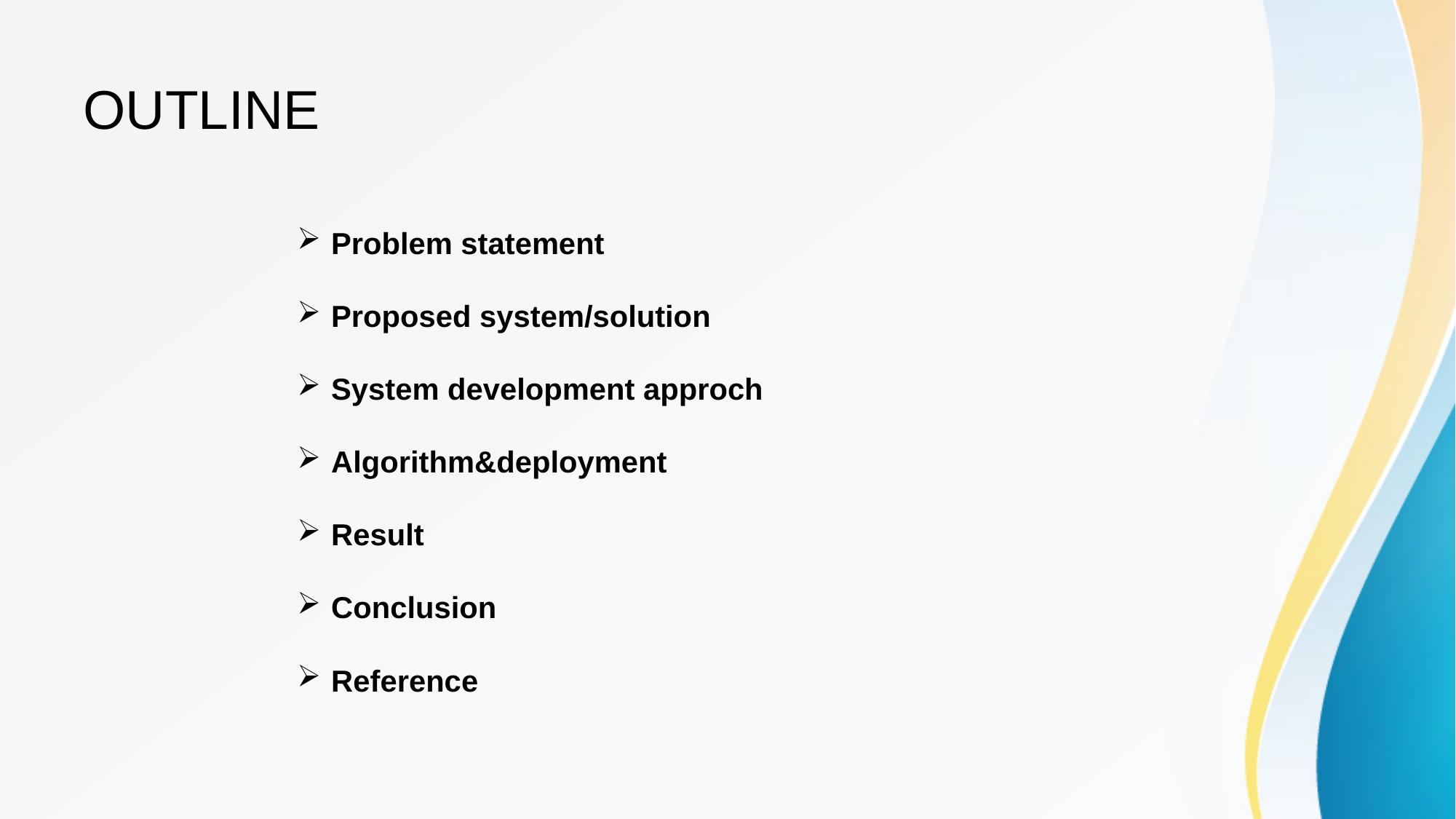

# OUTLINE
Problem statement

Proposed system/solution

System development approch

Algorithm&deployment

Result

Conclusion

Reference